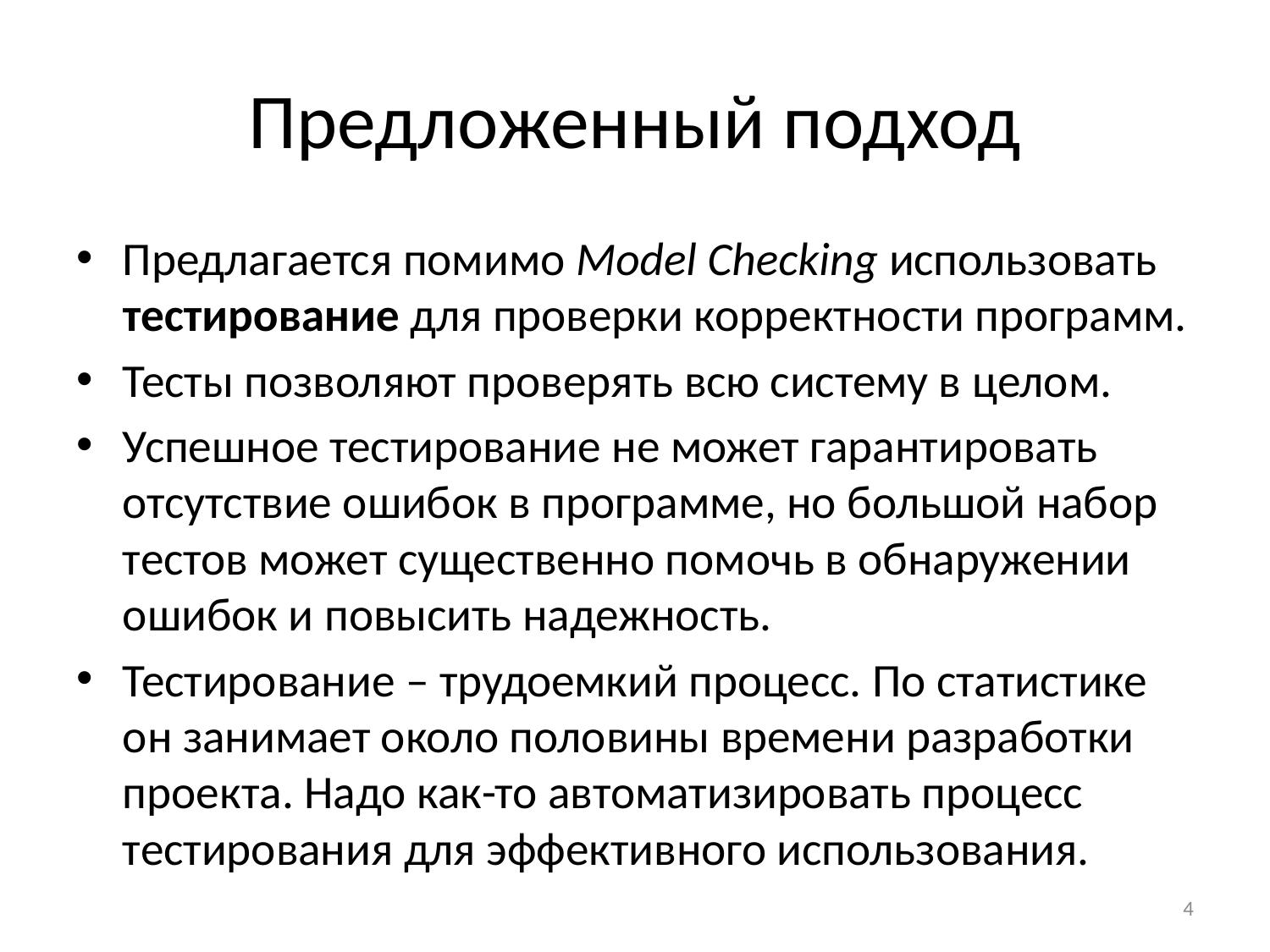

# Предложенный подход
Предлагается помимо Model Checking использовать тестирование для проверки корректности программ.
Тесты позволяют проверять всю систему в целом.
Успешное тестирование не может гарантировать отсутствие ошибок в программе, но большой набор тестов может существенно помочь в обнаружении ошибок и повысить надежность.
Тестирование – трудоемкий процесс. По статистике  он занимает около половины времени разработки проекта. Надо как-то автоматизировать процесс тестирования для эффективного использования.

4